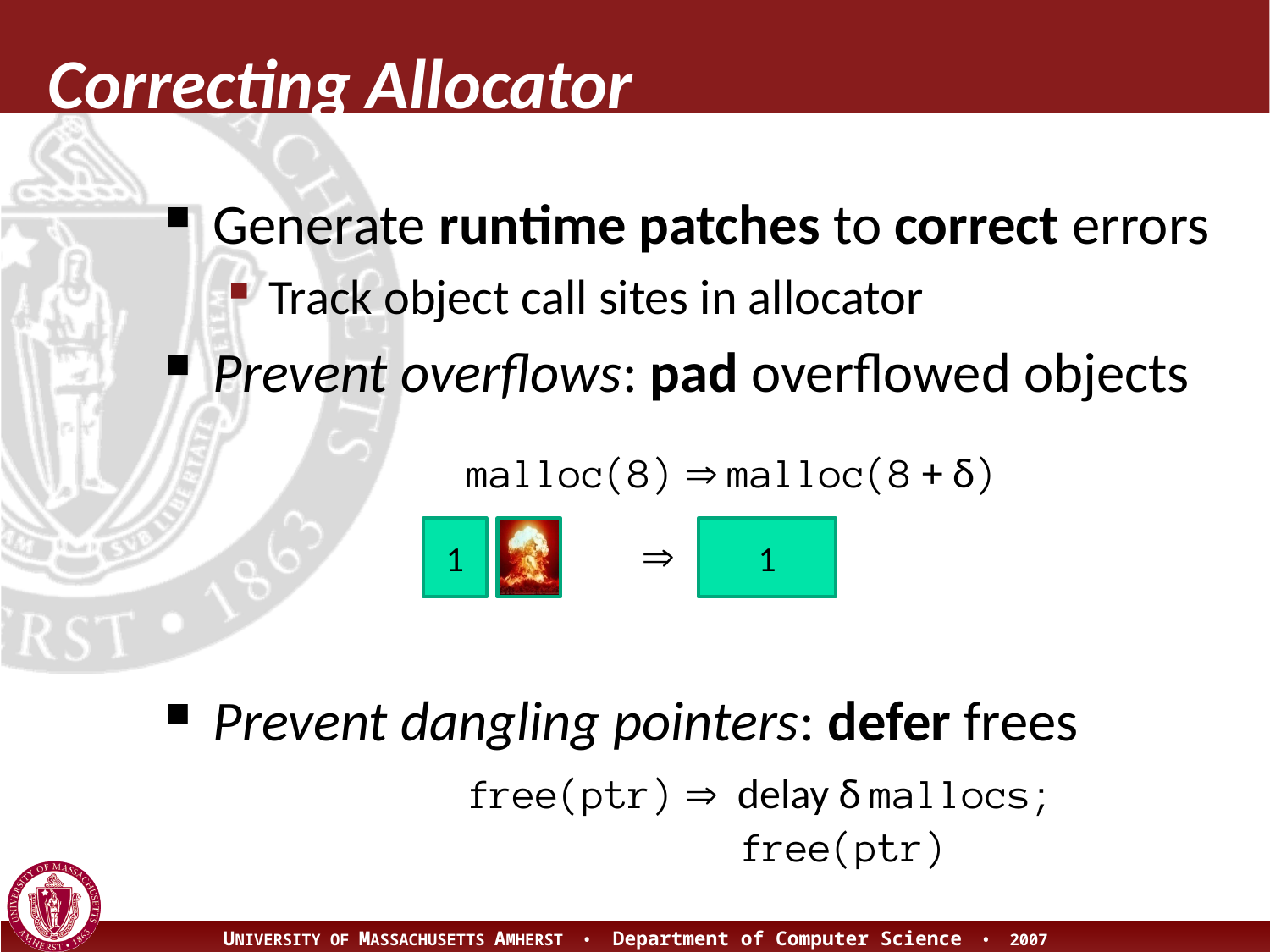

# Correcting Allocator
Generate runtime patches to correct errors
Track object call sites in allocator
Prevent overflows: pad overflowed objects
		malloc(8) ⇒ malloc(8 + δ)

Prevent dangling pointers: defer frees
		free(ptr) ⇒  delay δ mallocs;
                                              	  free(ptr)
1

1
⇒